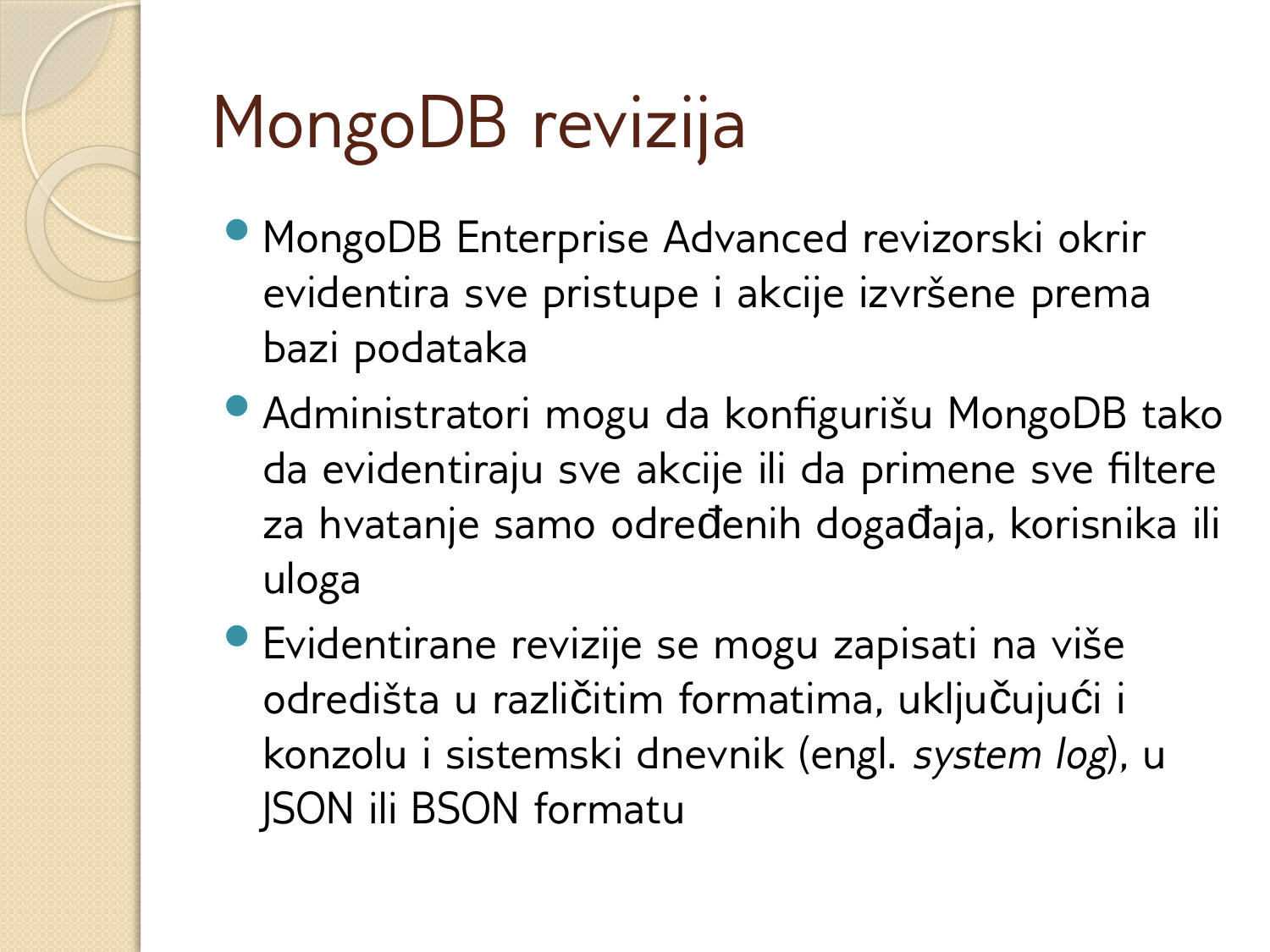

# MongoDB revizija
MongoDB Enterprise Advanced revizorski okrir evidentira sve pristupe i akcije izvršene prema bazi podataka
Administratori mogu da konfigurišu MongoDB tako da evidentiraju sve akcije ili da primene sve filtere za hvatanje samo određenih događaja, korisnika ili uloga
Evidentirane revizije se mogu zapisati na više odredišta u različitim formatima, uključujući i konzolu i sistemski dnevnik (engl. system log), u JSON ili BSON formatu